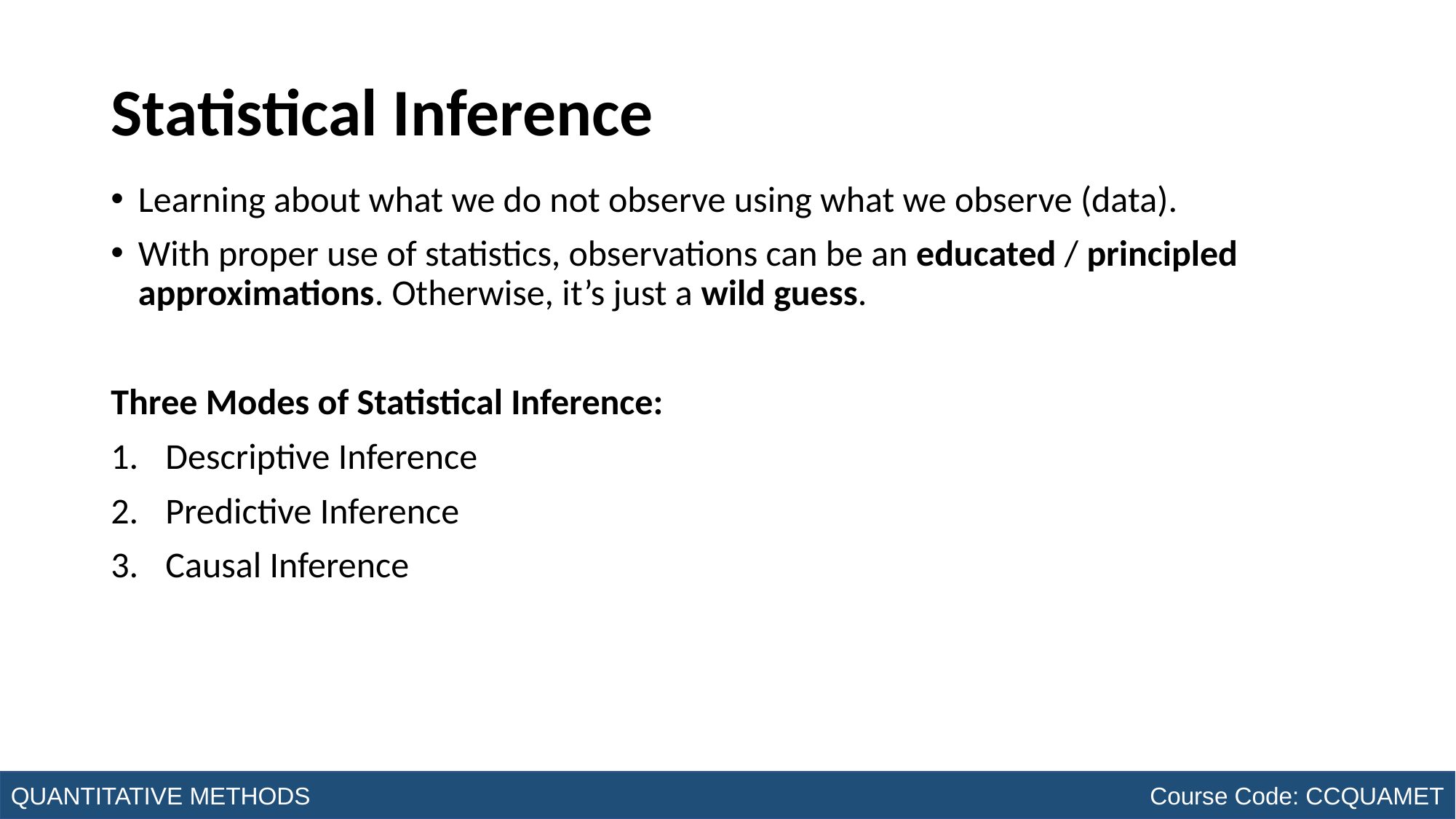

# Statistical Inference
Learning about what we do not observe using what we observe (data).
With proper use of statistics, observations can be an educated / principled approximations. Otherwise, it’s just a wild guess.

Three Modes of Statistical Inference:
Descriptive Inference
Predictive Inference
Causal Inference

Joseph Marvin R. Imperial
QUANTITATIVE METHODS
NU College of Computing and Information Technologies
Course Code: CCQUAMET